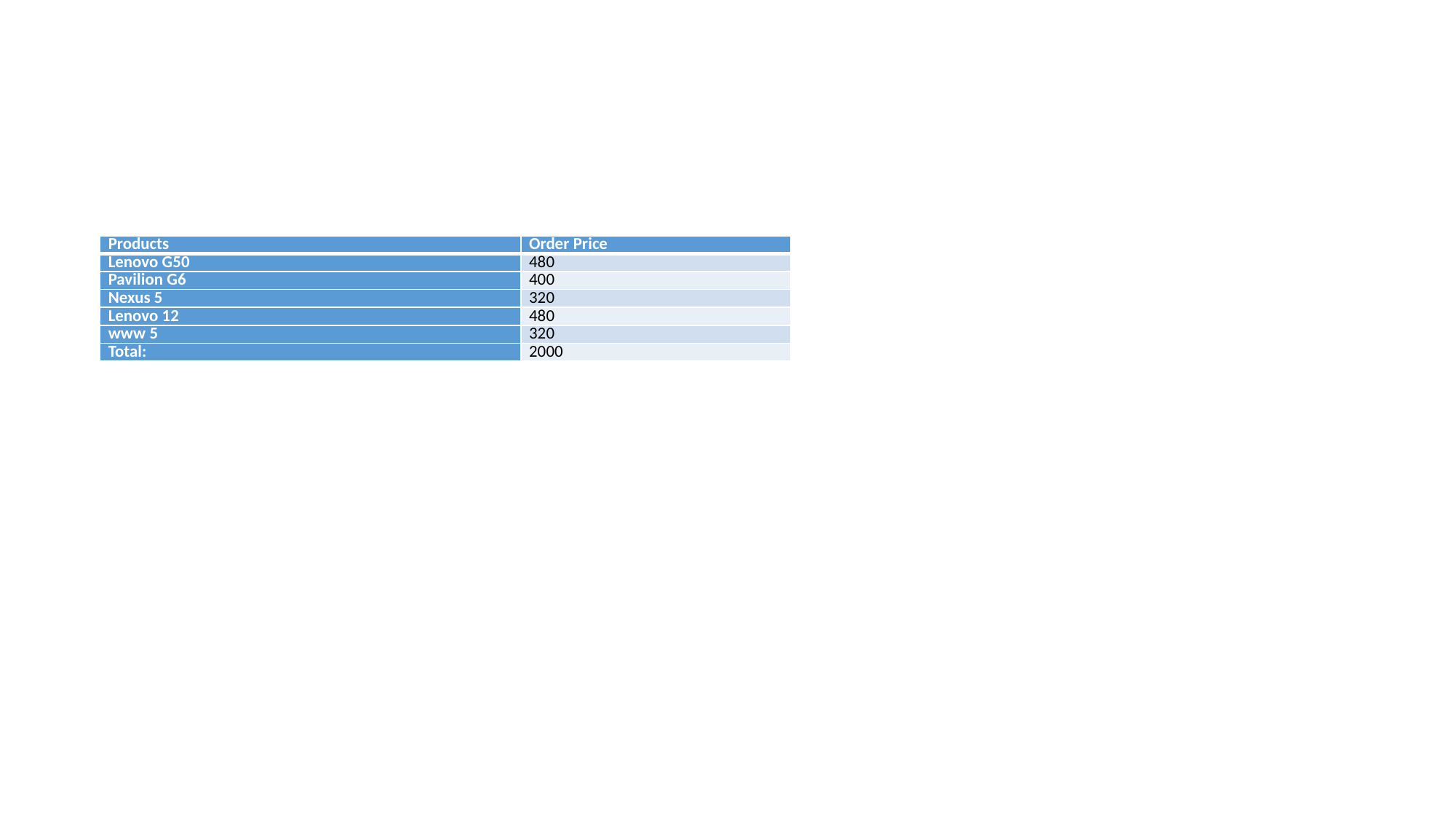

#
| Products | Order Price |
| --- | --- |
| Lenovo G50 | 480 |
| Pavilion G6 | 400 |
| Nexus 5 | 320 |
| Lenovo 12 | 480 |
| www 5 | 320 |
| Total: | 2000 |